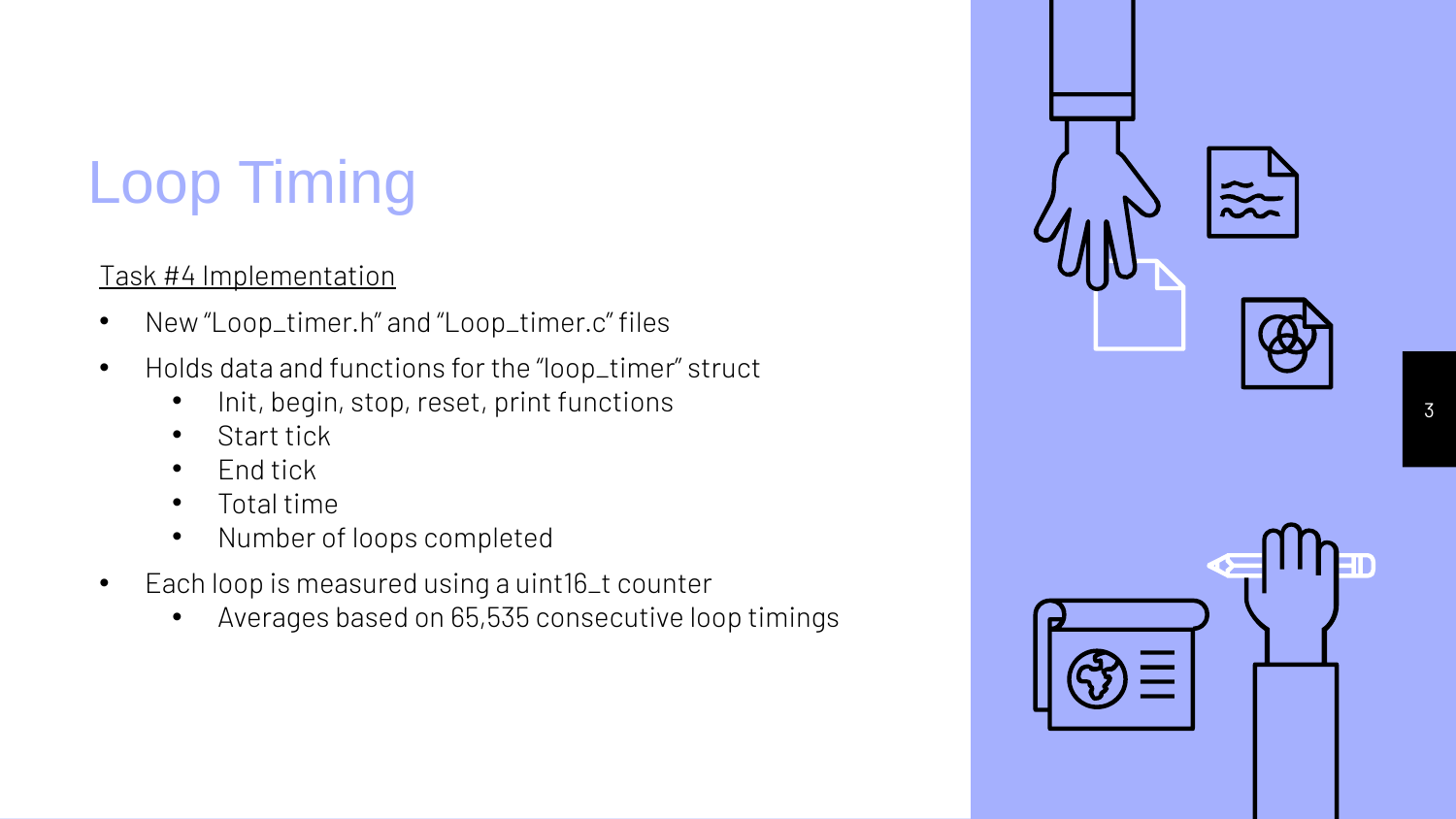

# Loop Timing
Task #4 Implementation
New “Loop_timer.h” and “Loop_timer.c” files
Holds data and functions for the “loop_timer” struct
Init, begin, stop, reset, print functions
Start tick
End tick
Total time
Number of loops completed
Each loop is measured using a uint16_t counter
Averages based on 65,535 consecutive loop timings
3